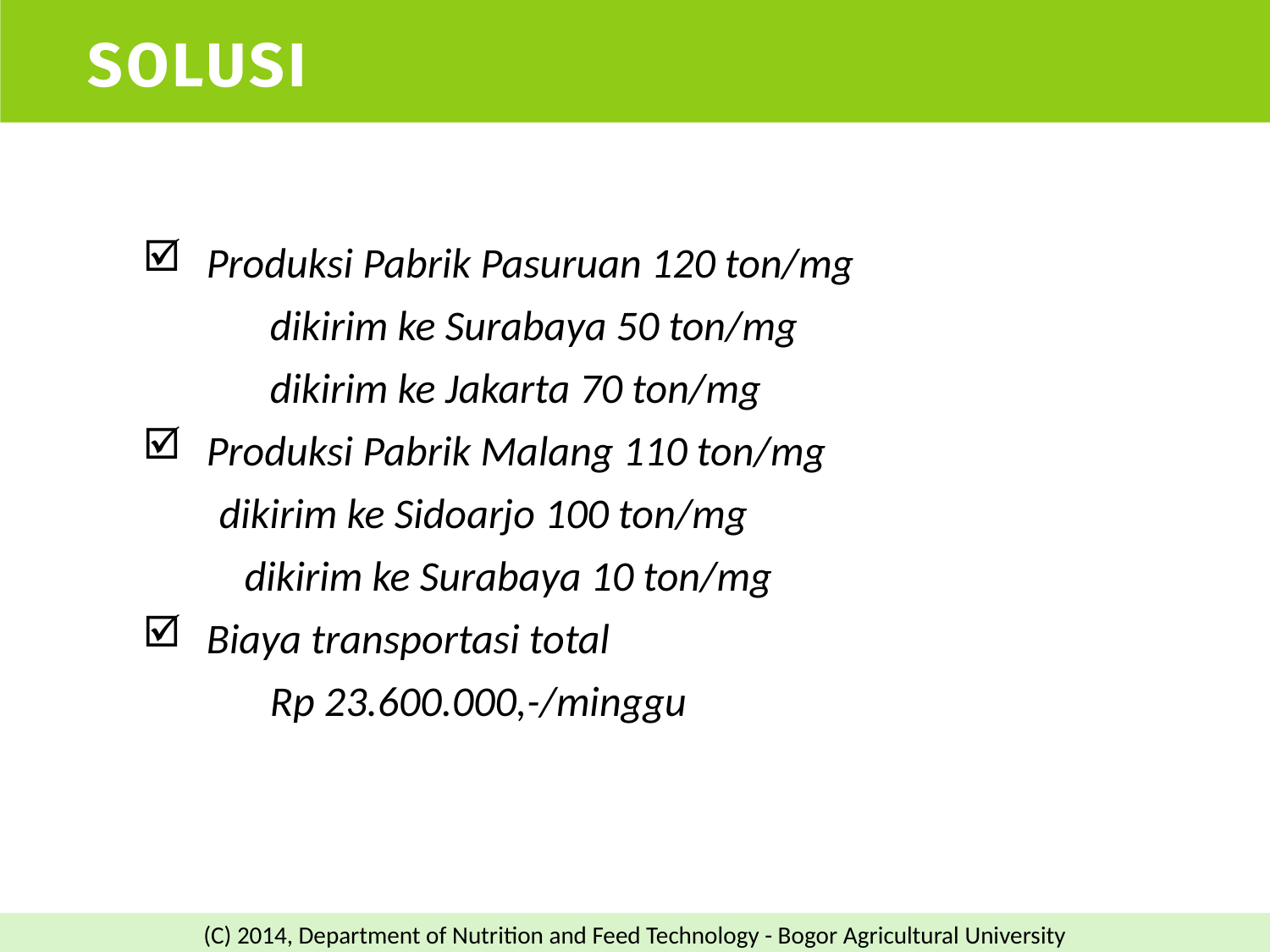

# Solusi
Produksi Pabrik Pasuruan 120 ton/mg
dikirim ke Surabaya 50 ton/mg
dikirim ke Jakarta 70 ton/mg
Produksi Pabrik Malang 110 ton/mg
        dikirim ke Sidoarjo 100 ton/mg
	    dikirim ke Surabaya 10 ton/mg
Biaya transportasi total
	Rp 23.600.000,-/minggu